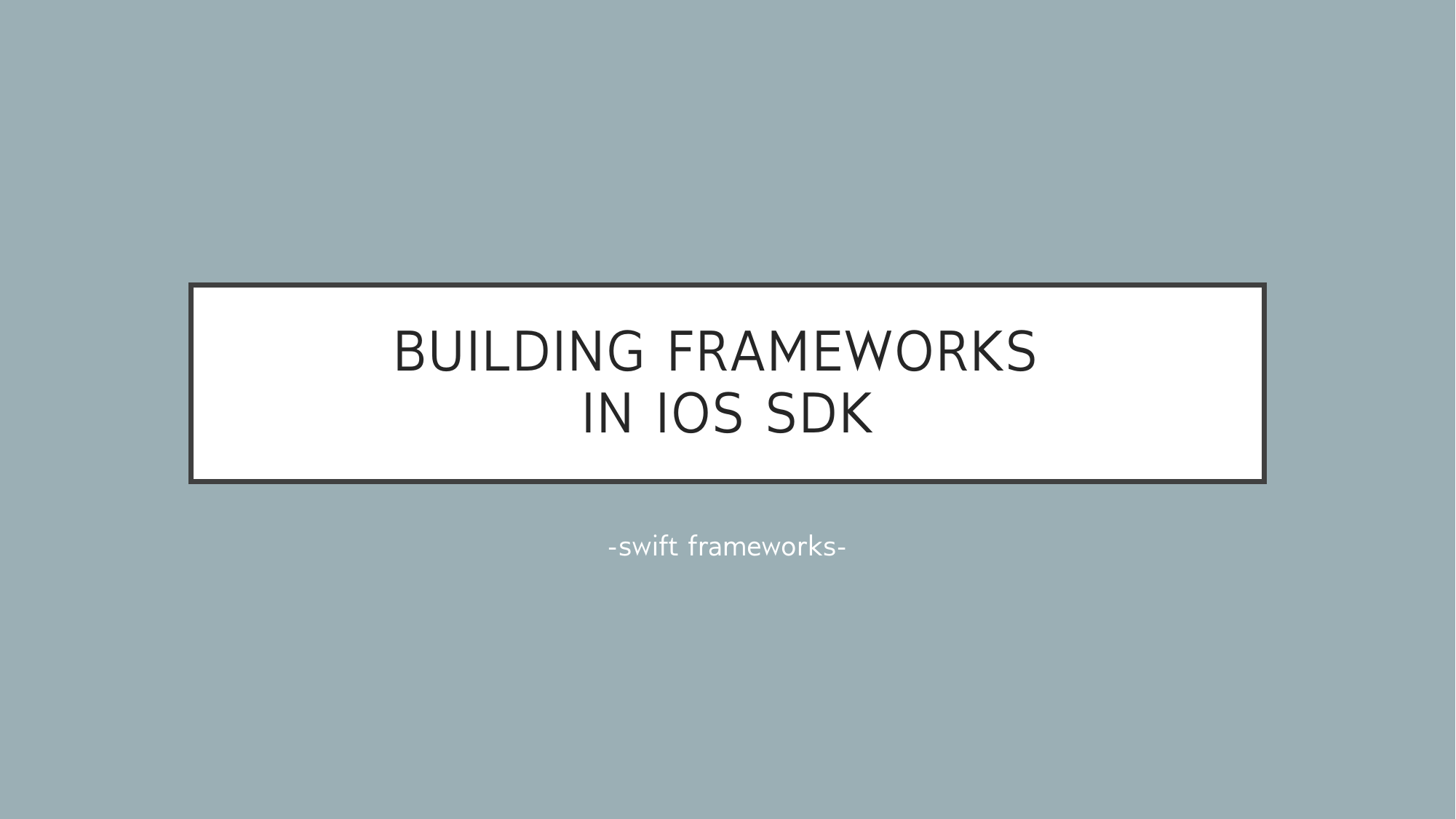

# Building frameworks in ios sdk
-swift frameworks-